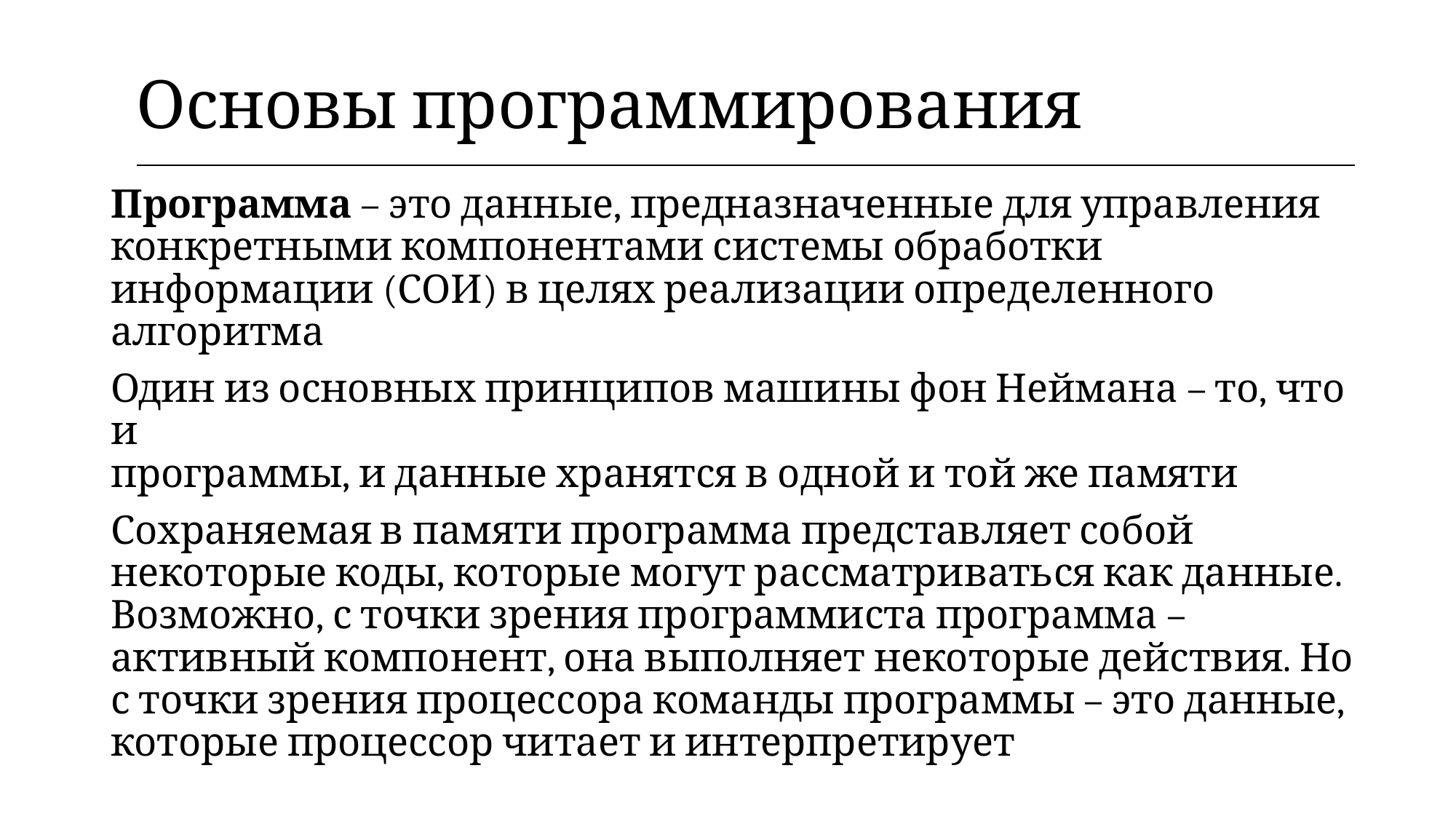

| Основы программирования |
| --- |
Программа – это данные, предназначенные для управления конкретными компонентами системы обработки информации (СОИ) в целях реализации определенного алгоритма
Один из основных принципов машины фон Неймана – то, что и
программы, и данные хранятся в одной и той же памяти
Сохраняемая в памяти программа представляет собой некоторые коды, которые могут рассматриваться как данные. Возможно, с точки зрения программиста программа – активный компонент, она выполняет некоторые действия. Но с точки зрения процессора команды программы – это данные, которые процессор читает и интерпретирует